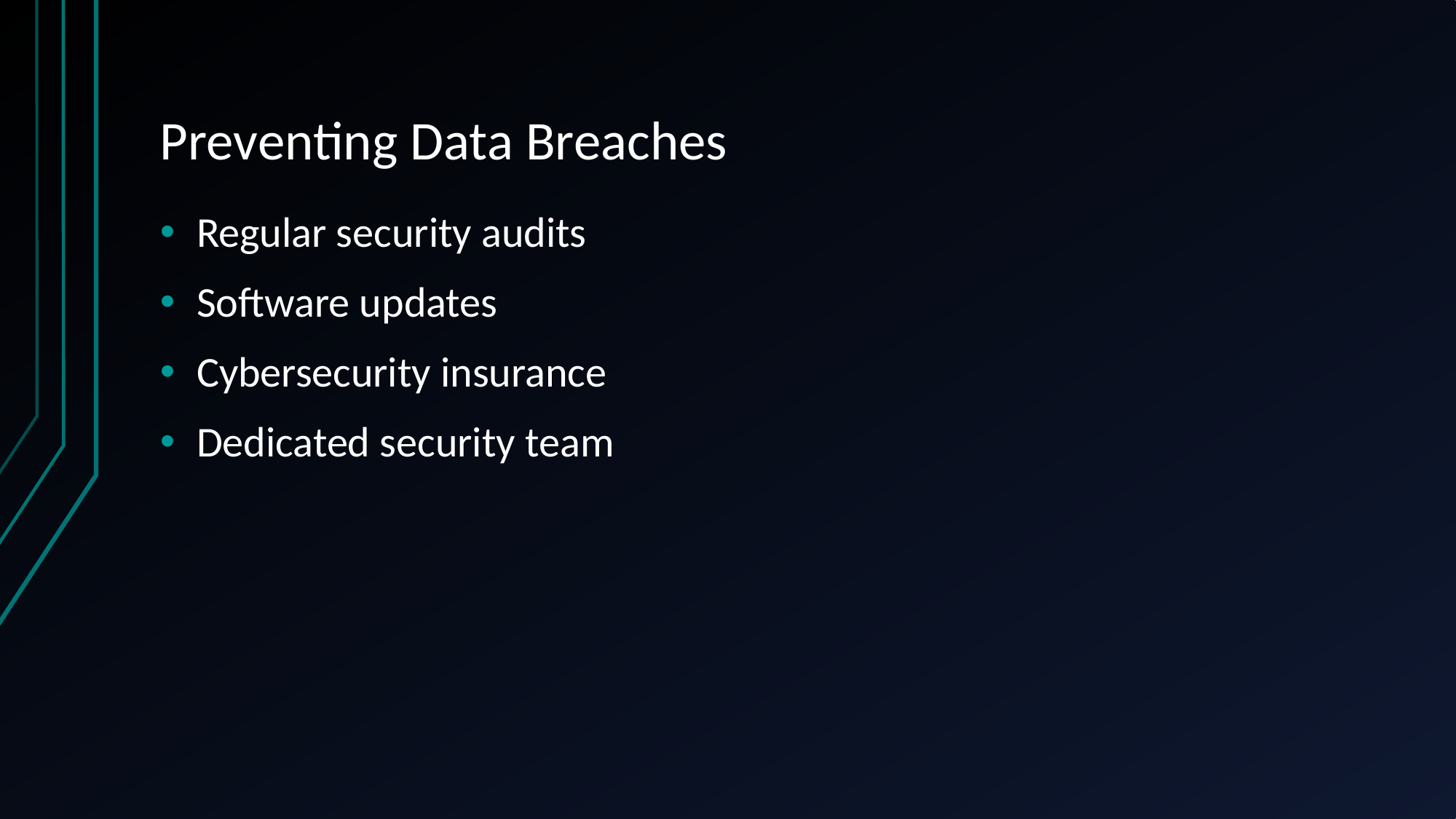

# Preventing Data Breaches
Regular security audits
Software updates
Cybersecurity insurance
Dedicated security team